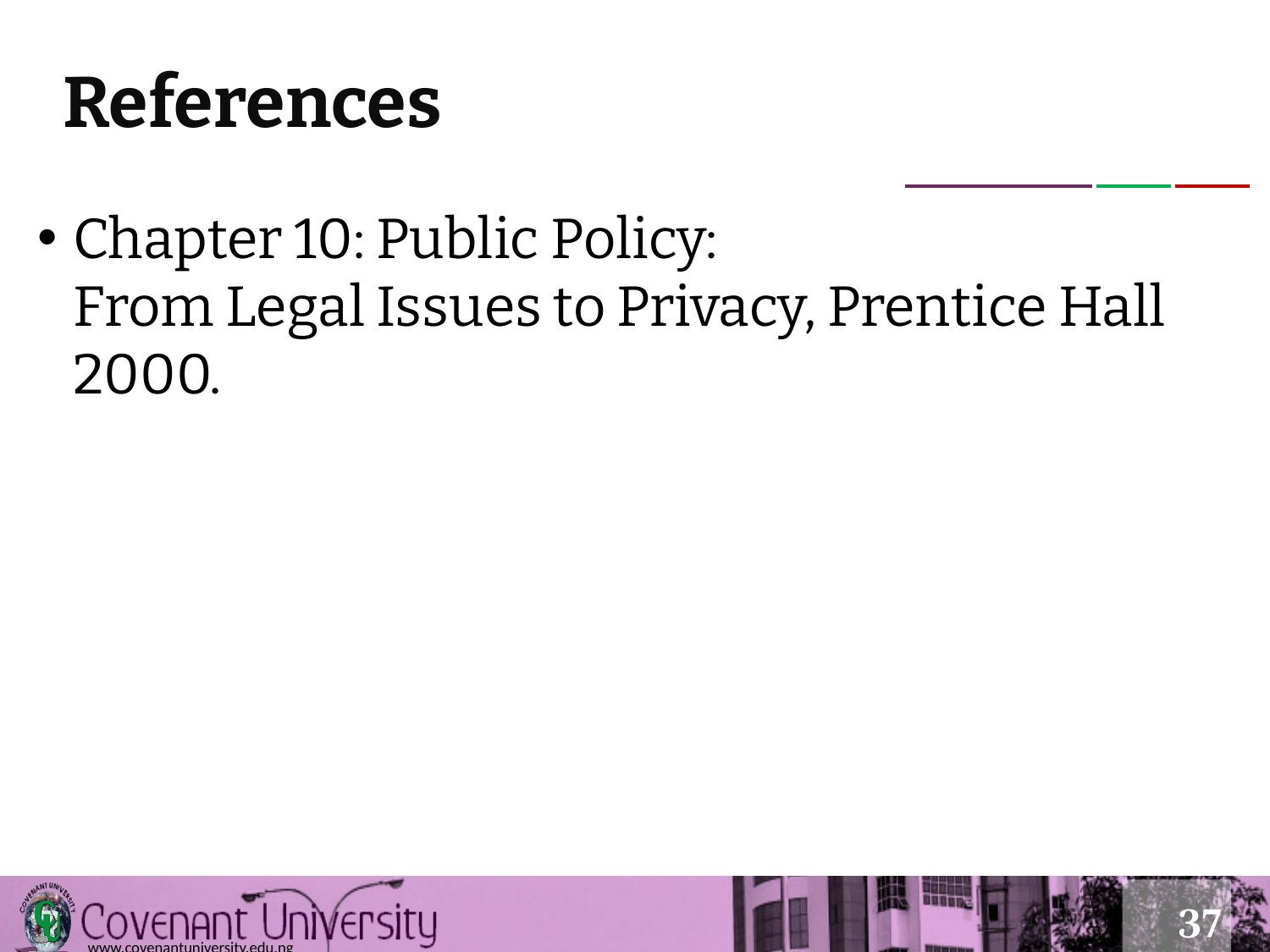

# References
Chapter 10: Public Policy:
From Legal Issues to Privacy, Prentice Hall 2000.